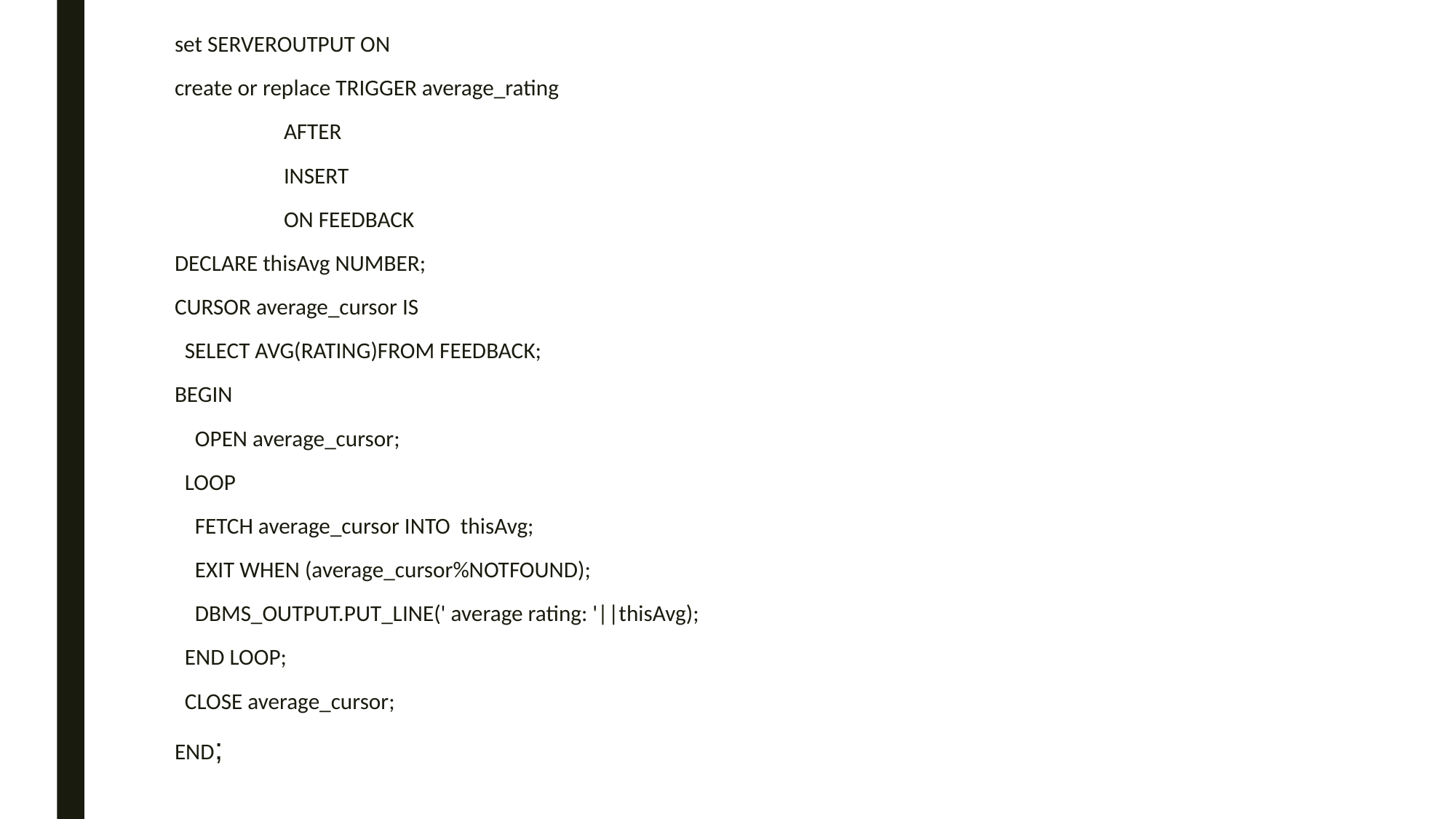

set SERVEROUTPUT ON
create or replace TRIGGER average_rating
	AFTER
	INSERT
	ON FEEDBACK
DECLARE thisAvg NUMBER;
CURSOR average_cursor IS
  SELECT AVG(RATING)FROM FEEDBACK;
BEGIN
    OPEN average_cursor;
  LOOP
    FETCH average_cursor INTO  thisAvg;
    EXIT WHEN (average_cursor%NOTFOUND);
    DBMS_OUTPUT.PUT_LINE(' average rating: '||thisAvg);
  END LOOP;
  CLOSE average_cursor;
END;